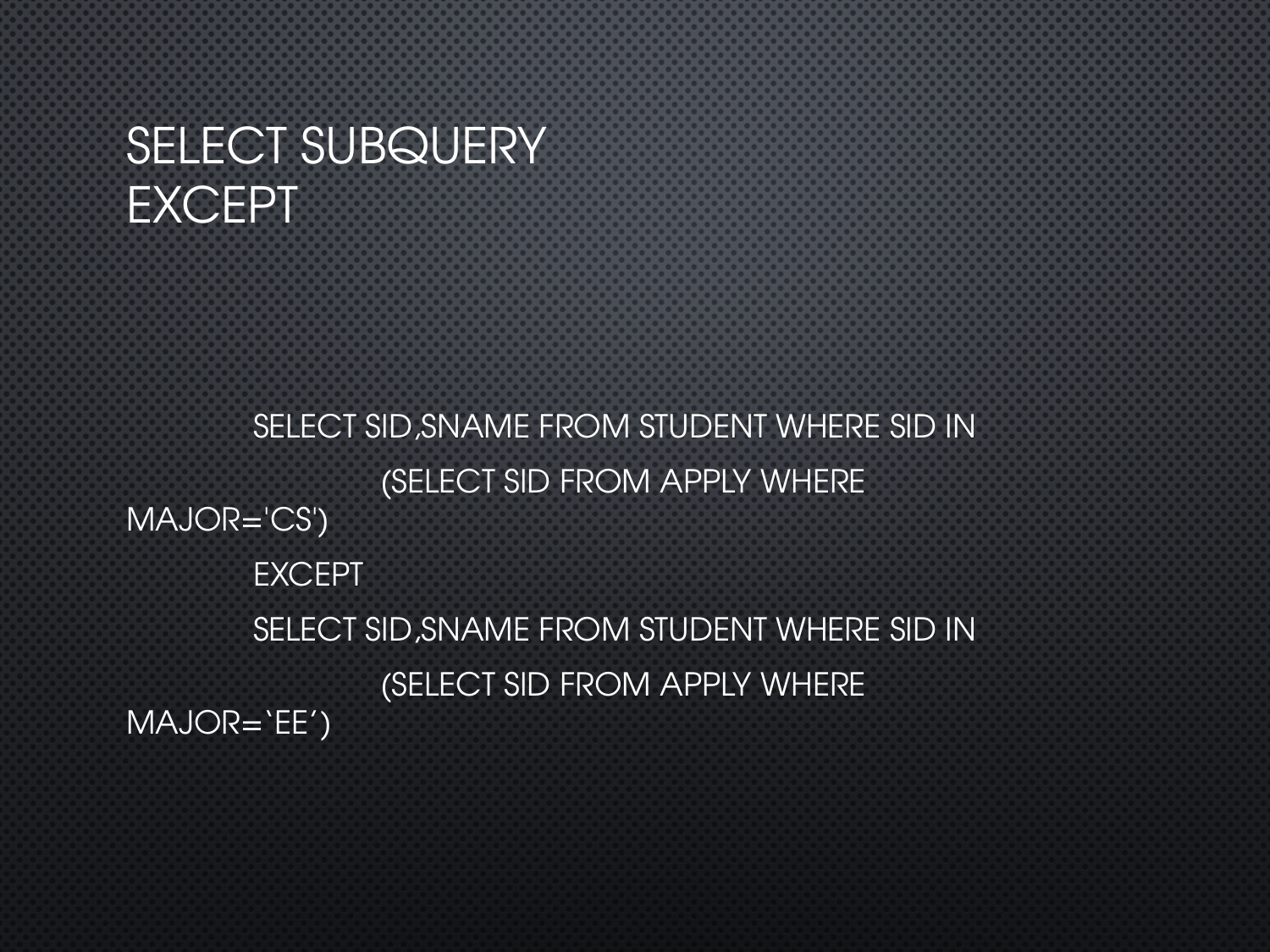

# Select subquery EXCEPT
	select sID,sName from Student where sID in
		(select sID from Apply where major='CS')
	except
	select sID,sName from Student where sID in
		(select sID from Apply where major=‘EE’)